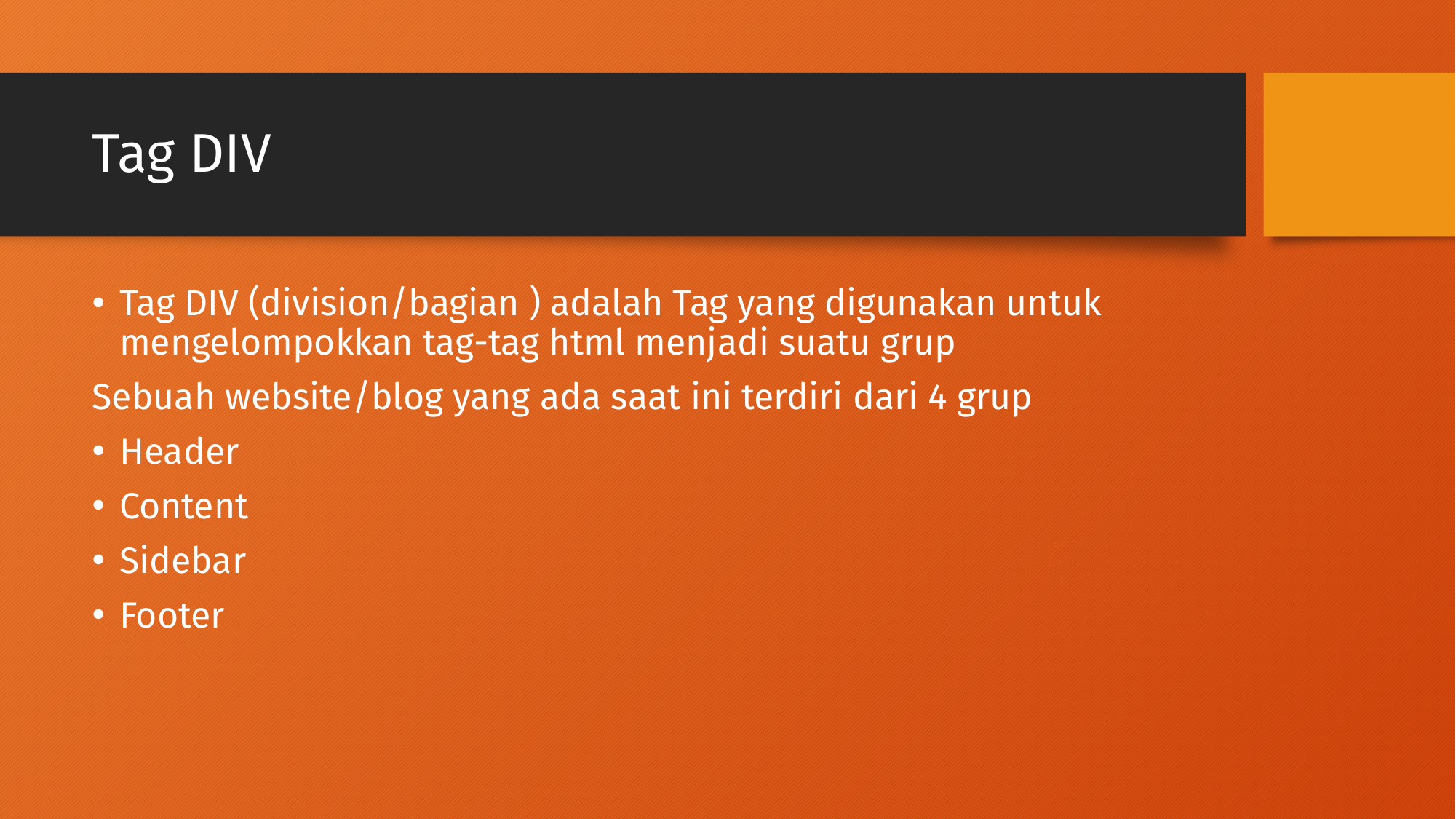

# Tag DIV
Tag DIV (division/bagian ) adalah Tag yang digunakan untuk mengelompokkan tag-tag html menjadi suatu grup
Sebuah website/blog yang ada saat ini terdiri dari 4 grup
Header
Content
Sidebar
Footer